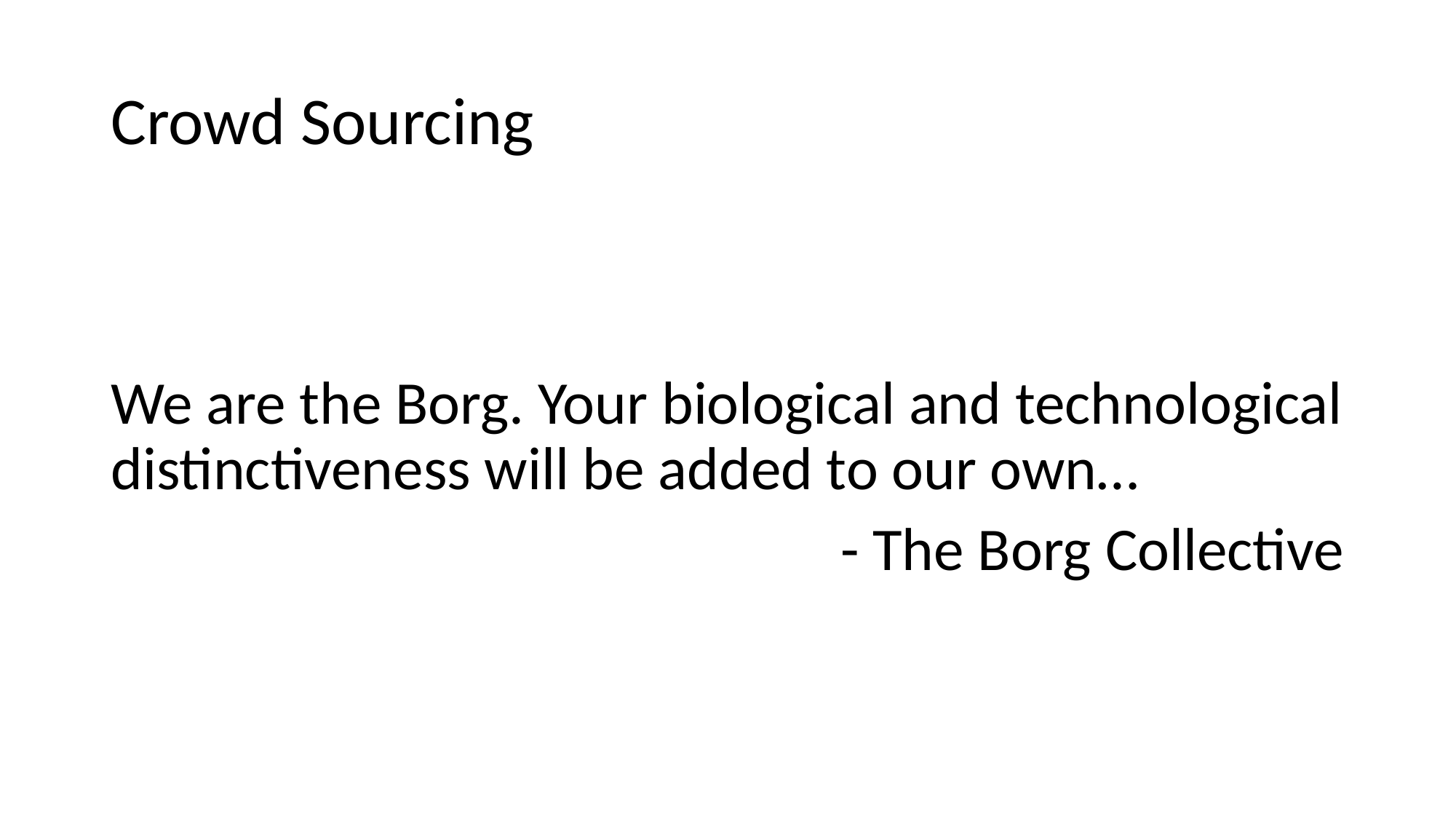

# Crowd Sourcing
We are the Borg. Your biological and technological distinctiveness will be added to our own…
- The Borg Collective